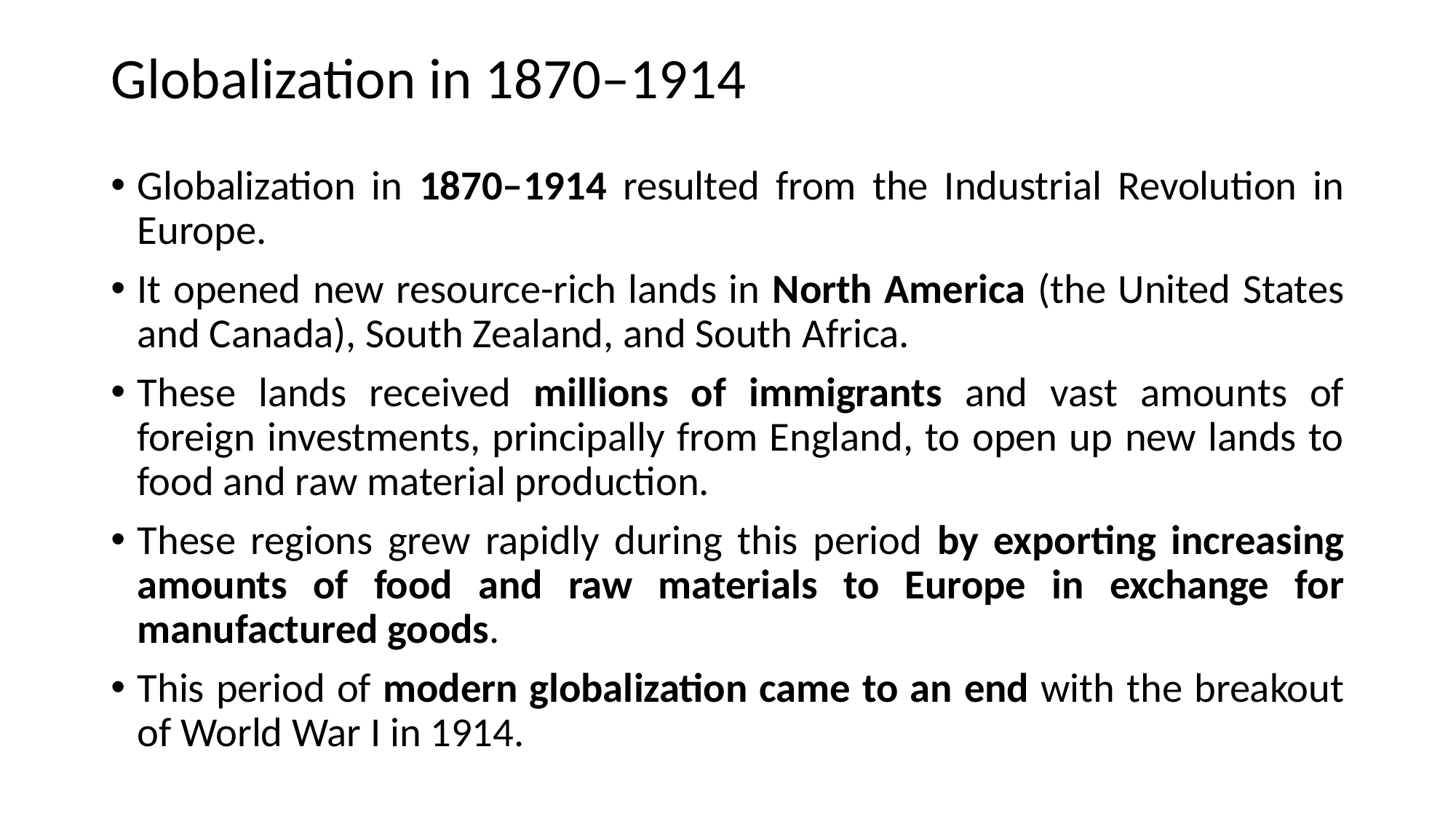

# Globalization in 1870–1914
Globalization in 1870–1914 resulted from the Industrial Revolution in Europe.
It opened new resource-rich lands in North America (the United States and Canada), South Zealand, and South Africa.
These lands received millions of immigrants and vast amounts of foreign investments, principally from England, to open up new lands to food and raw material production.
These regions grew rapidly during this period by exporting increasing amounts of food and raw materials to Europe in exchange for manufactured goods.
This period of modern globalization came to an end with the breakout of World War I in 1914.